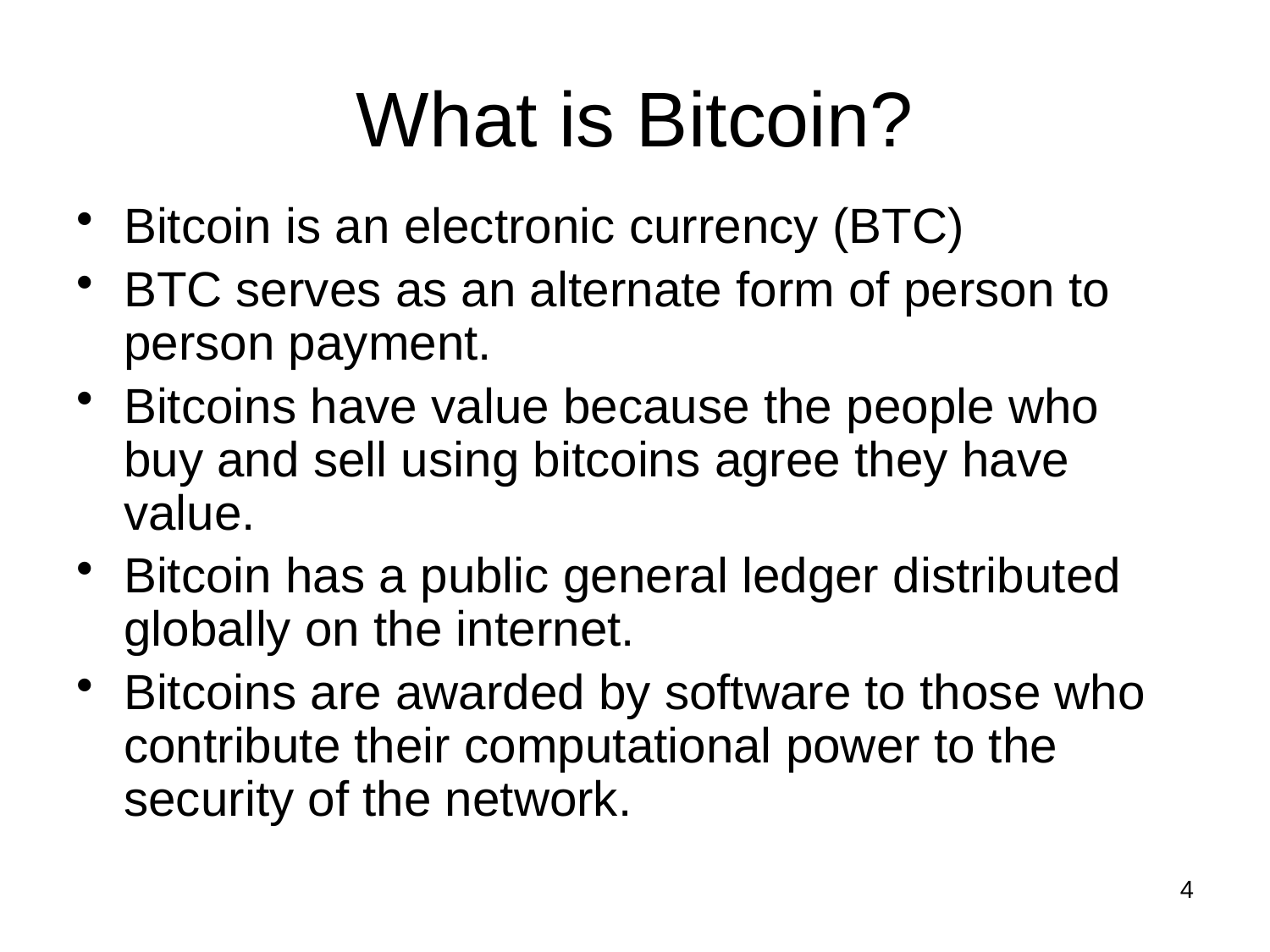

# What is Bitcoin?
Bitcoin is an electronic currency (BTC)
BTC serves as an alternate form of person to person payment.
Bitcoins have value because the people who buy and sell using bitcoins agree they have value.
Bitcoin has a public general ledger distributed globally on the internet.
Bitcoins are awarded by software to those who contribute their computational power to the security of the network.
4